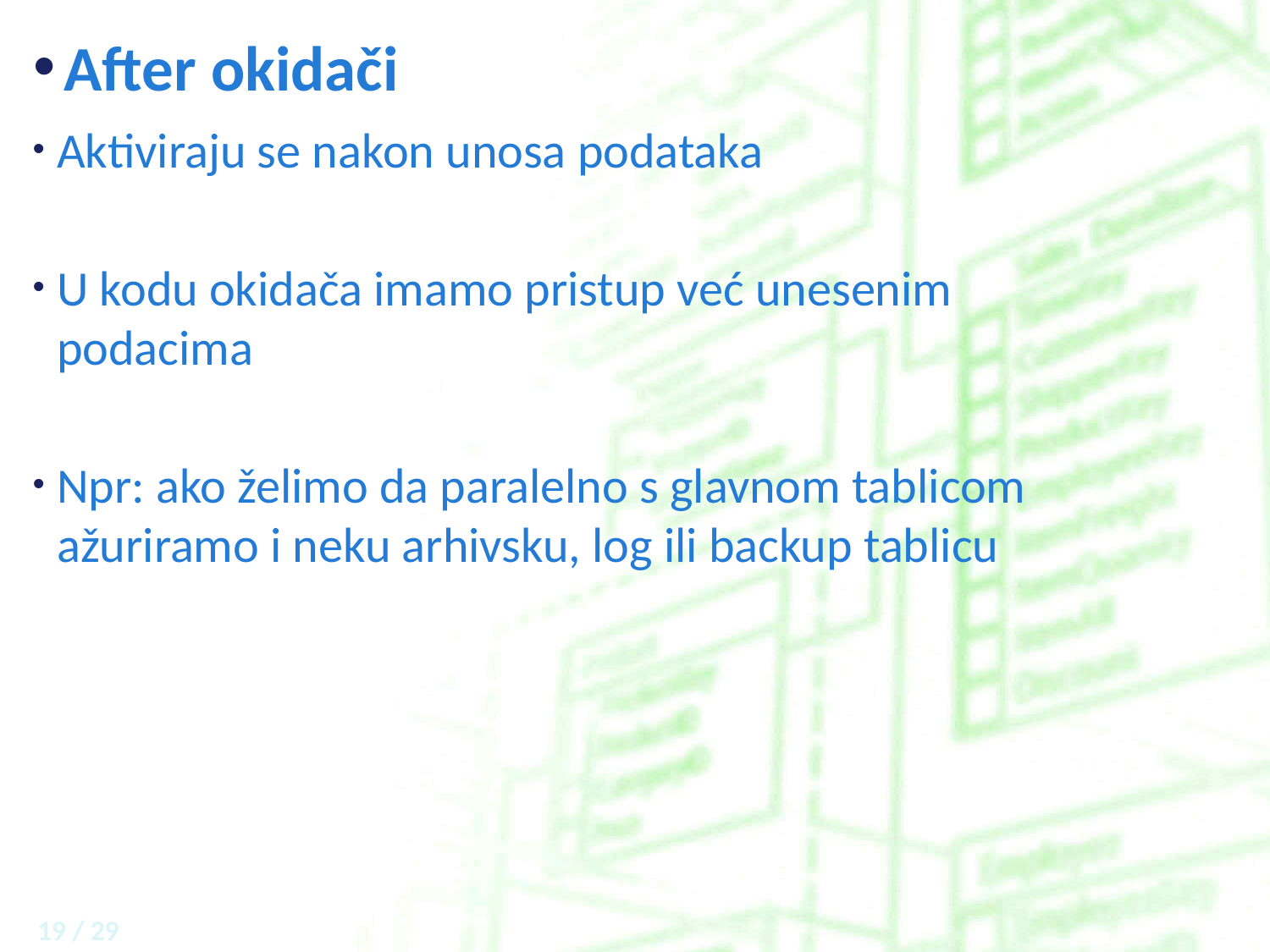

# After okidači
Aktiviraju se nakon unosa podataka

U kodu okidača imamo pristup već unesenim podacima

Npr: ako želimo da paralelno s glavnom tablicom ažuriramo i neku arhivsku, log ili backup tablicu